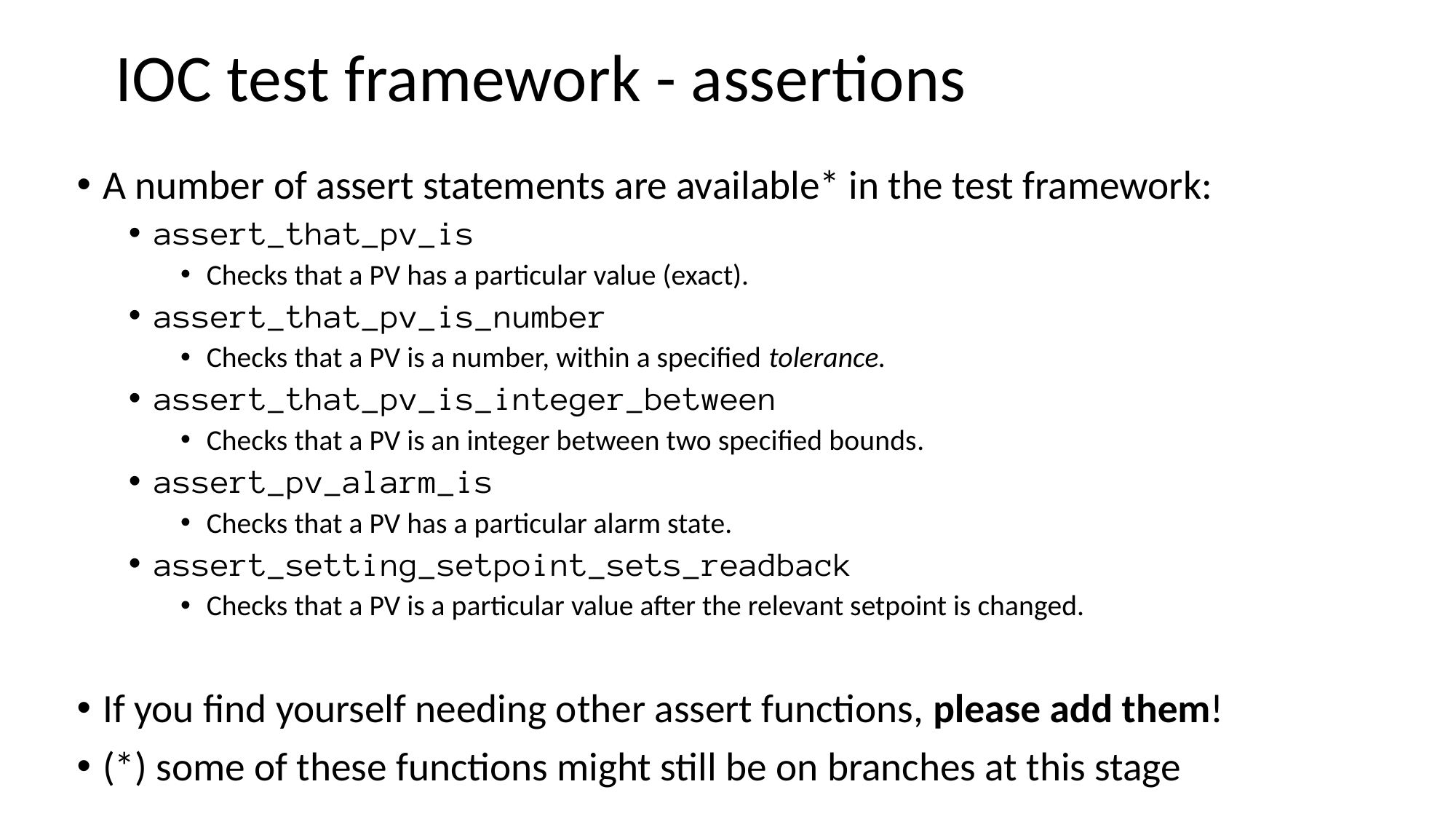

# IOC test framework - assertions
A number of assert statements are available* in the test framework:
assert_that_pv_is
Checks that a PV has a particular value (exact).
assert_that_pv_is_number
Checks that a PV is a number, within a specified tolerance.
assert_that_pv_is_integer_between
Checks that a PV is an integer between two specified bounds.
assert_pv_alarm_is
Checks that a PV has a particular alarm state.
assert_setting_setpoint_sets_readback
Checks that a PV is a particular value after the relevant setpoint is changed.

If you find yourself needing other assert functions, please add them!
(*) some of these functions might still be on branches at this stage